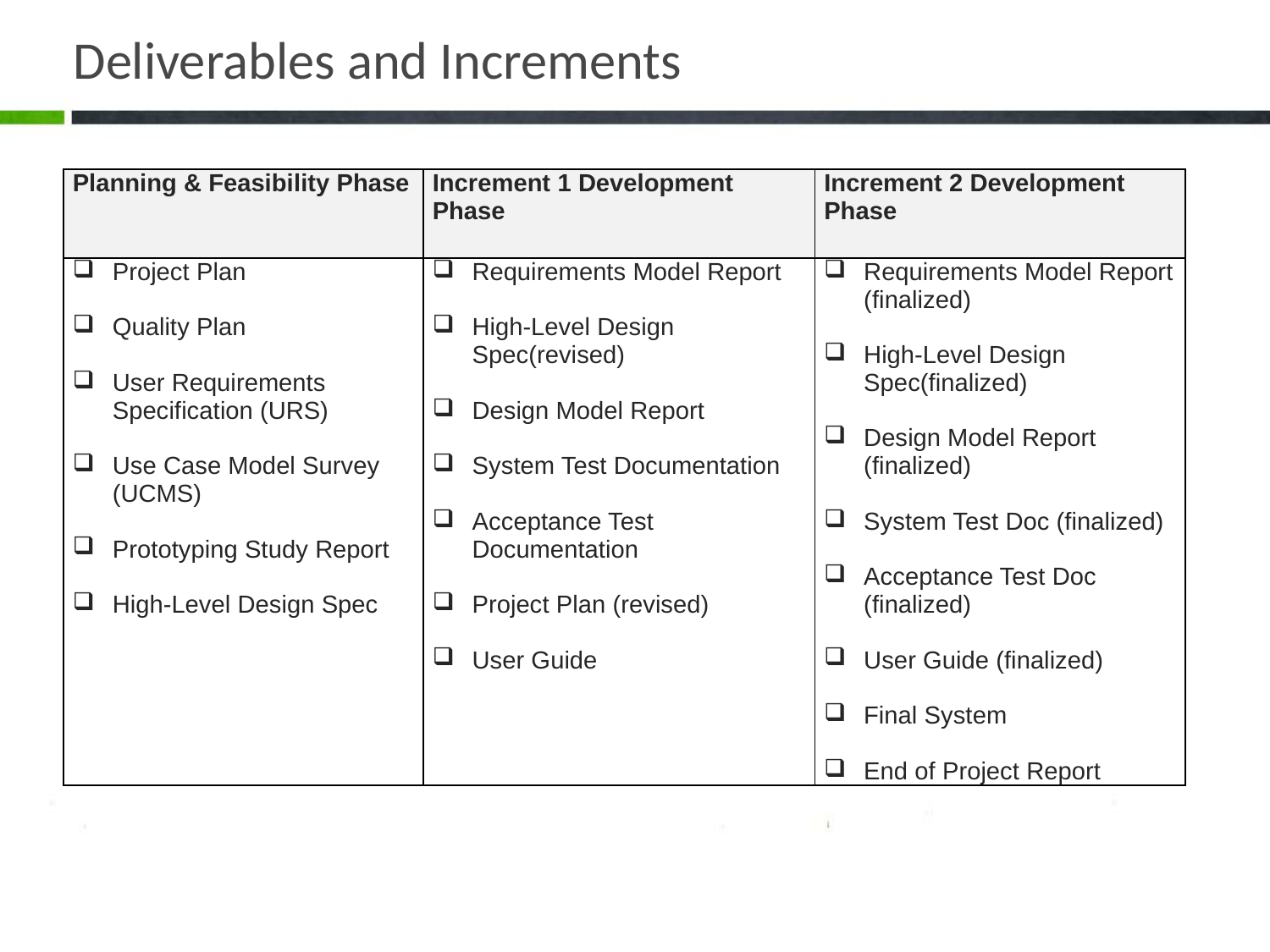

# Deliverables and Increments
| Planning & Feasibility Phase | Increment 1 Development Phase | Increment 2 Development Phase |
| --- | --- | --- |
| Project Plan Quality Plan User Requirements Specification (URS) Use Case Model Survey (UCMS) Prototyping Study Report High-Level Design Spec | Requirements Model Report High-Level Design Spec(revised) Design Model Report System Test Documentation Acceptance Test Documentation Project Plan (revised) User Guide | Requirements Model Report (finalized) High-Level Design Spec(finalized) Design Model Report (finalized) System Test Doc (finalized) Acceptance Test Doc (finalized) User Guide (finalized) Final System End of Project Report |